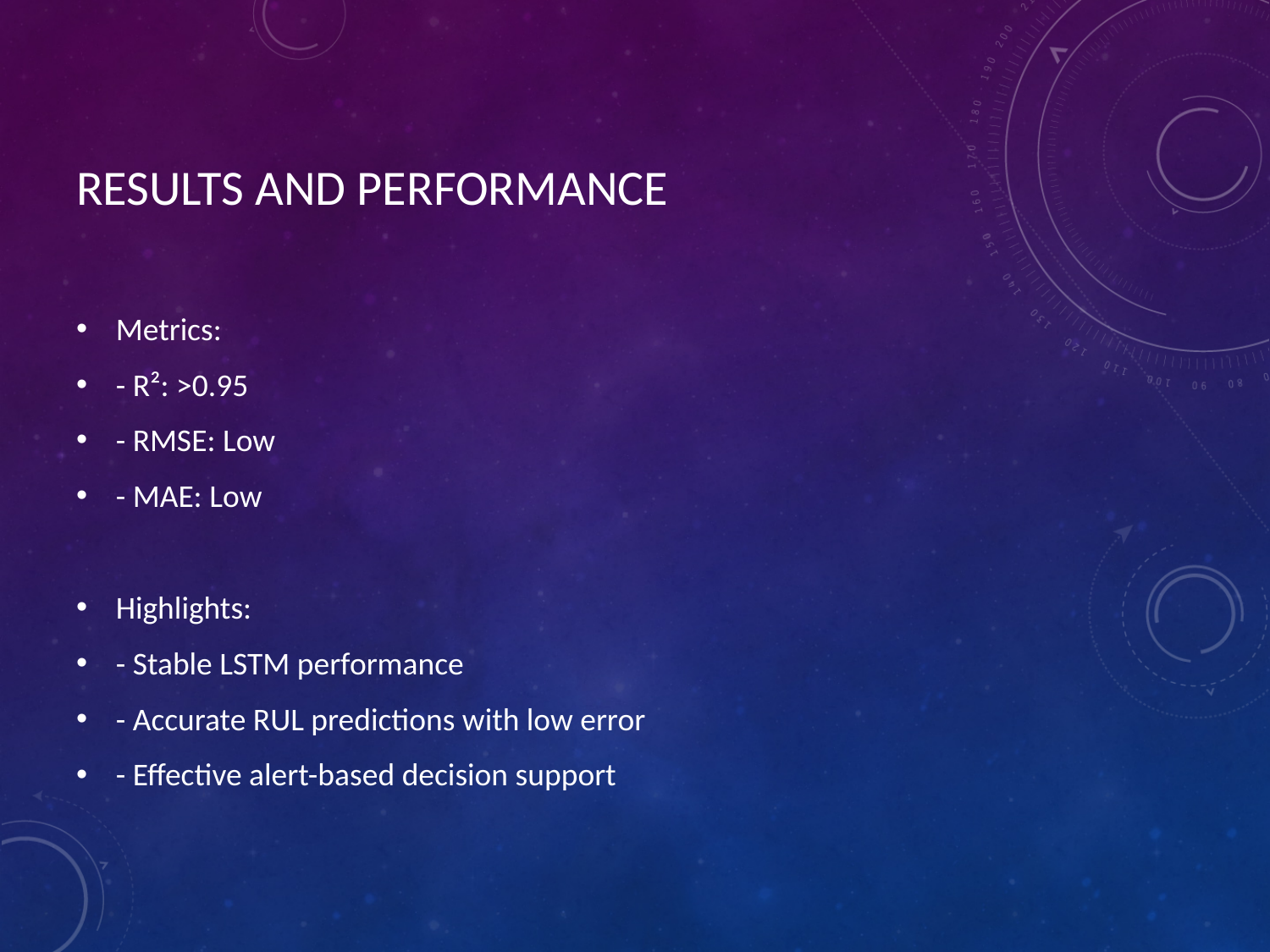

# Results and Performance
Metrics:
- R²: >0.95
- RMSE: Low
- MAE: Low

Highlights:
- Stable LSTM performance
- Accurate RUL predictions with low error
- Effective alert-based decision support